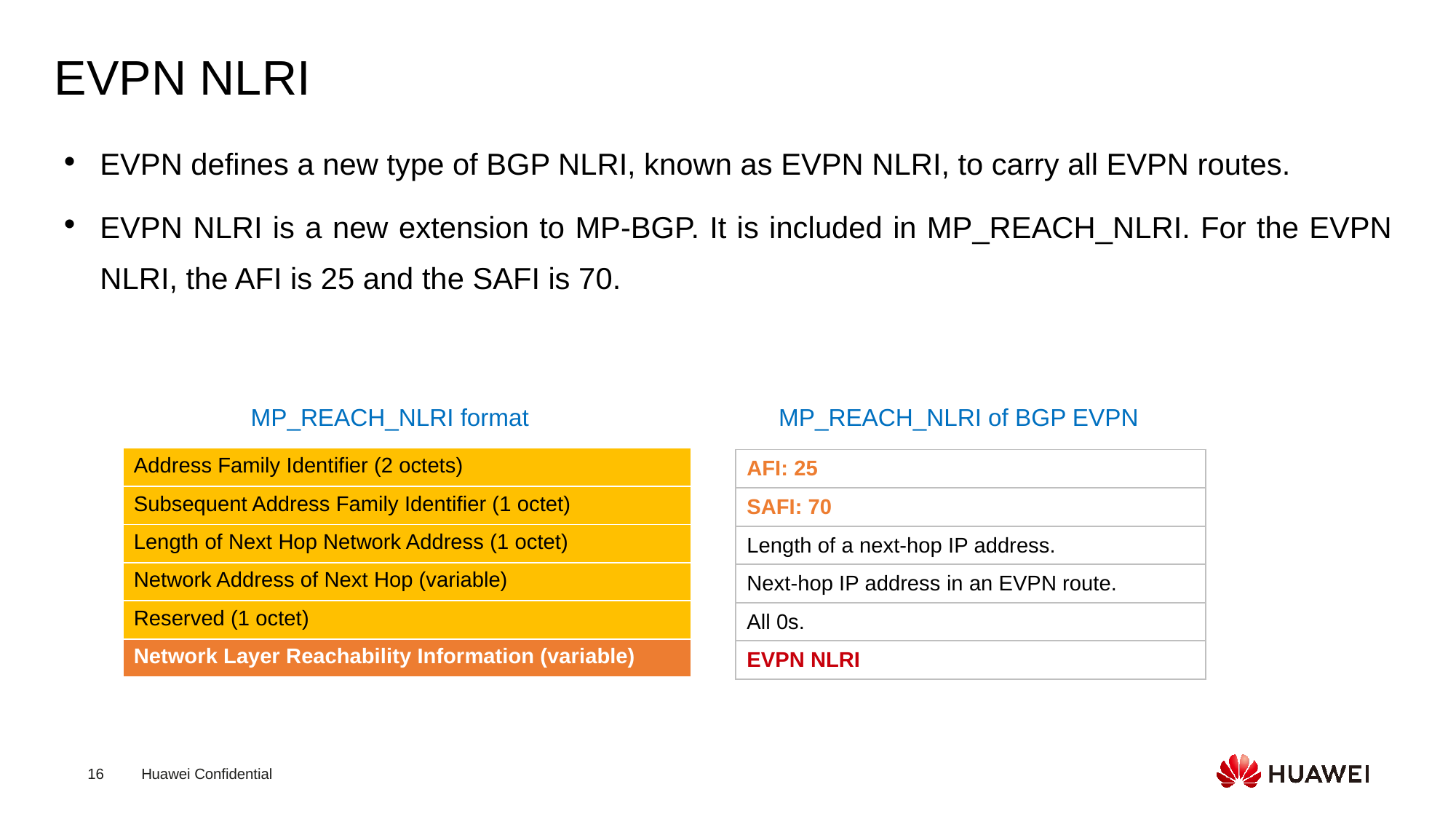

# EVPN NLRI
EVPN defines a new type of BGP NLRI, known as EVPN NLRI, to carry all EVPN routes.
EVPN NLRI is a new extension to MP-BGP. It is included in MP_REACH_NLRI. For the EVPN NLRI, the AFI is 25 and the SAFI is 70.

MP_REACH_NLRI format
MP_REACH_NLRI of BGP EVPN
| Address Family Identifier (2 octets) |
| --- |
| Subsequent Address Family Identifier (1 octet) |
| Length of Next Hop Network Address (1 octet) |
| Network Address of Next Hop (variable) |
| Reserved (1 octet) |
| Network Layer Reachability Information (variable) |
| AFI: 25 |
| --- |
| SAFI: 70 |
| Length of a next-hop IP address. |
| Next-hop IP address in an EVPN route. |
| All 0s. |
| EVPN NLRI |